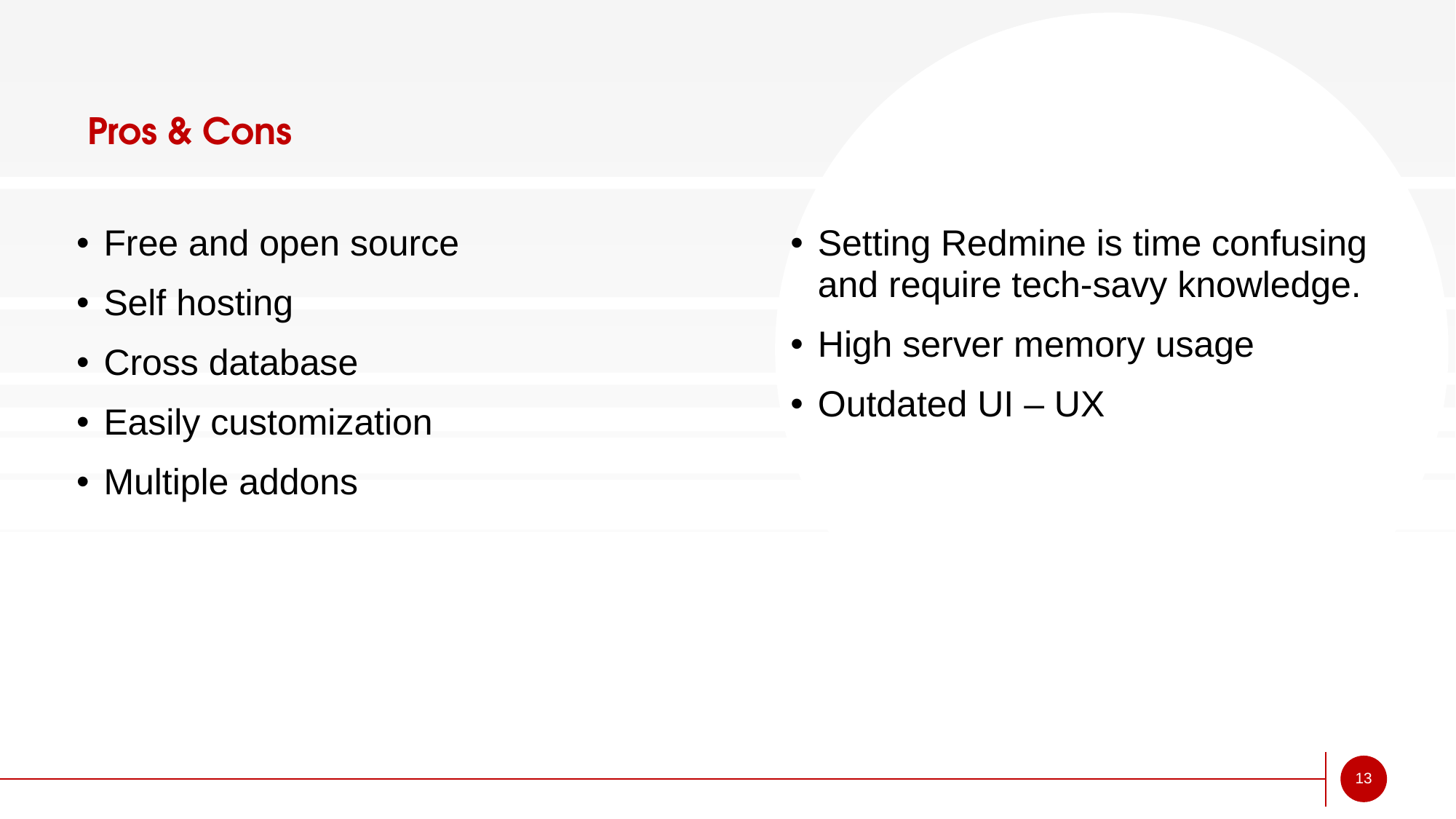

# Pros & Cons
Free and open source
Self hosting
Cross database
Easily customization
Multiple addons
Setting Redmine is time confusing and require tech-savy knowledge.
High server memory usage
Outdated UI – UX
13